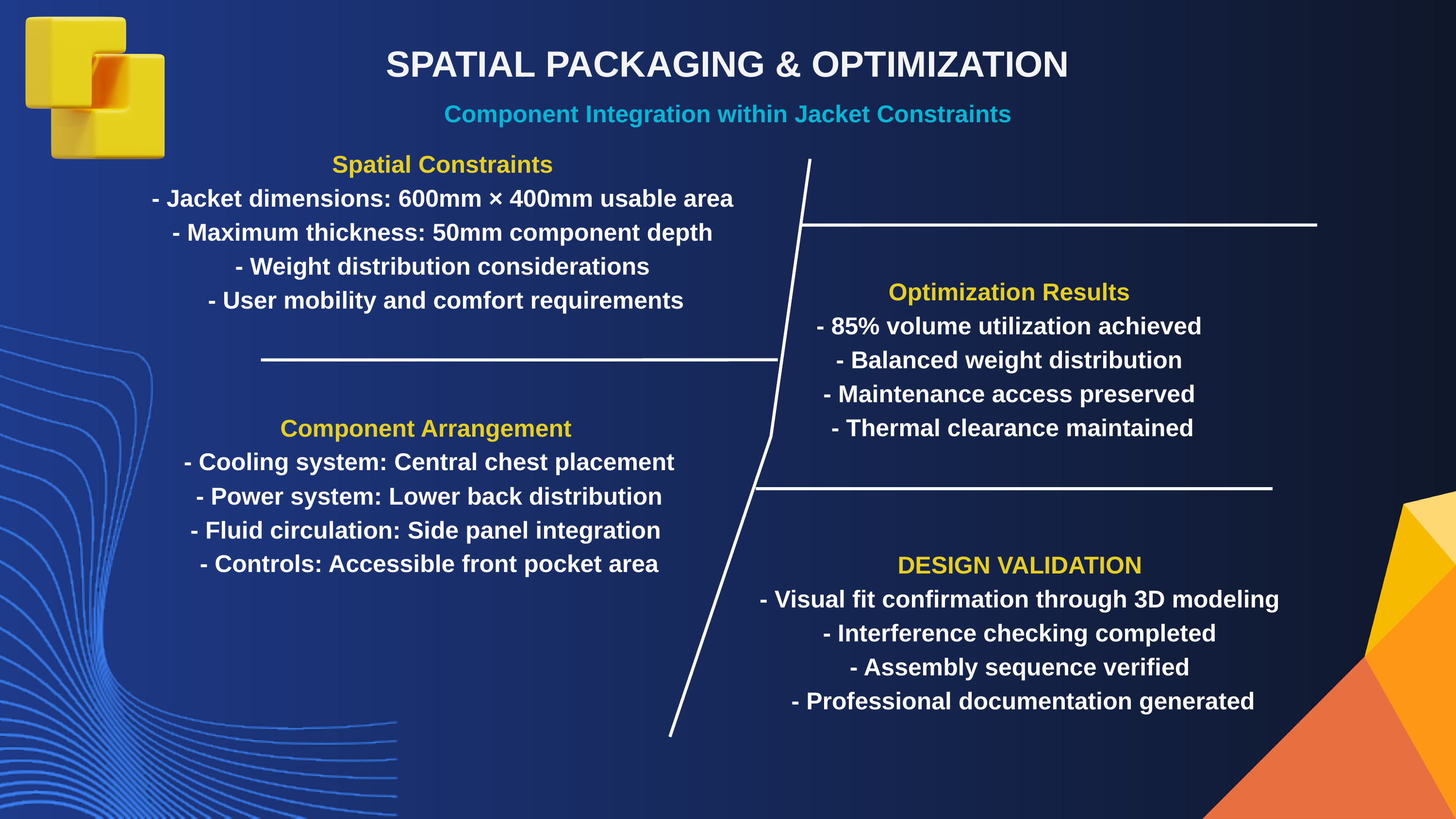

SPATIAL PACKAGING & OPTIMIZATION

Component Integration within Jacket Constraints
Spatial Constraints
- Jacket dimensions: 600mm × 400mm usable area
- Maximum thickness: 50mm component depth
- Weight distribution considerations
- User mobility and comfort requirements

Optimization Results
- 85% volume utilization achieved
- Balanced weight distribution
- Maintenance access preserved
- Thermal clearance maintained

Component Arrangement
- Cooling system: Central chest placement
 - Power system: Lower back distribution
- Fluid circulation: Side panel integration
- Controls: Accessible front pocket area

DESIGN VALIDATION
- Visual fit confirmation through 3D modeling
- Interference checking completed
- Assembly sequence verified
- Professional documentation generated